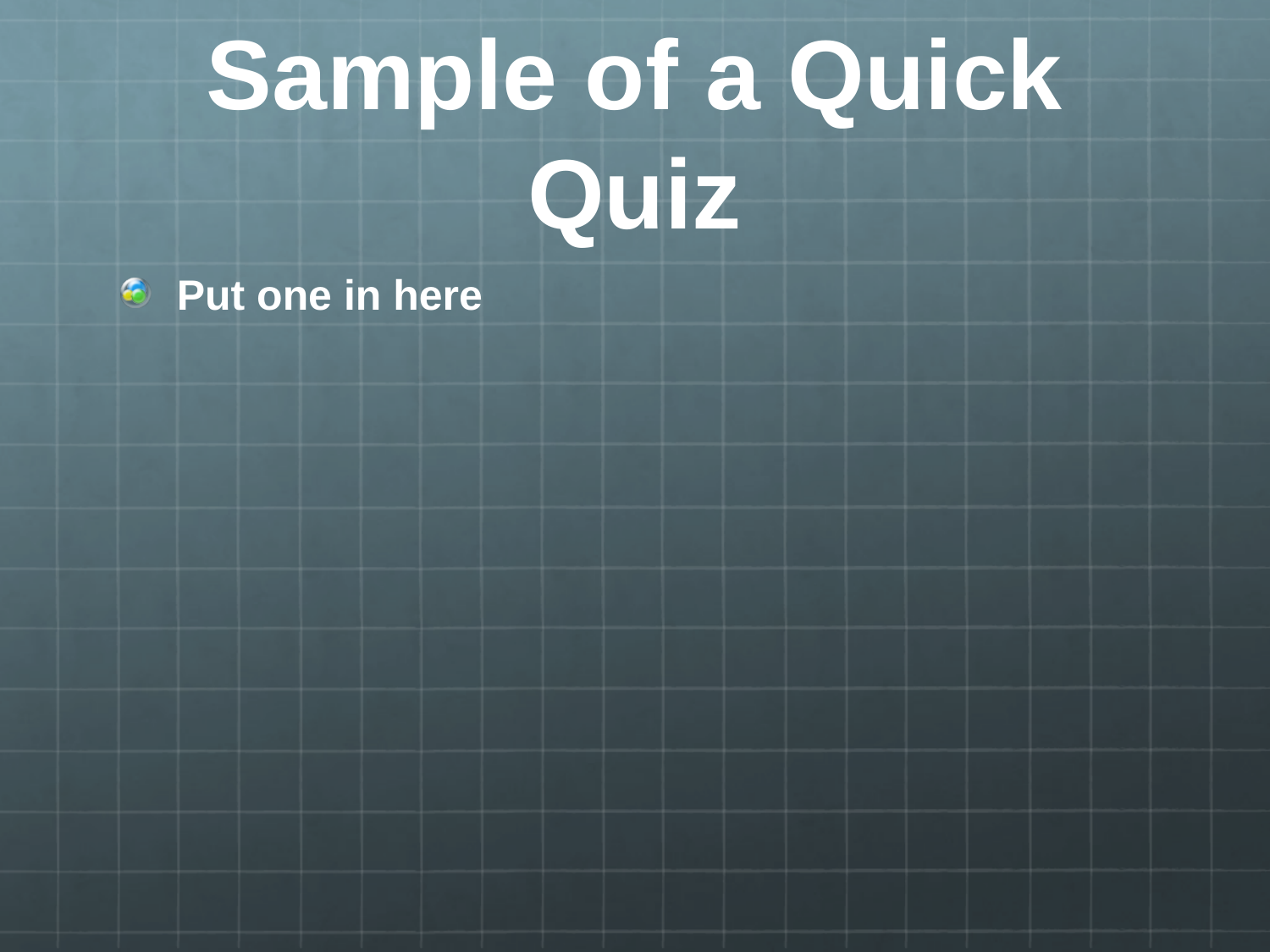

# Sample of a Quick Quiz
Put one in here